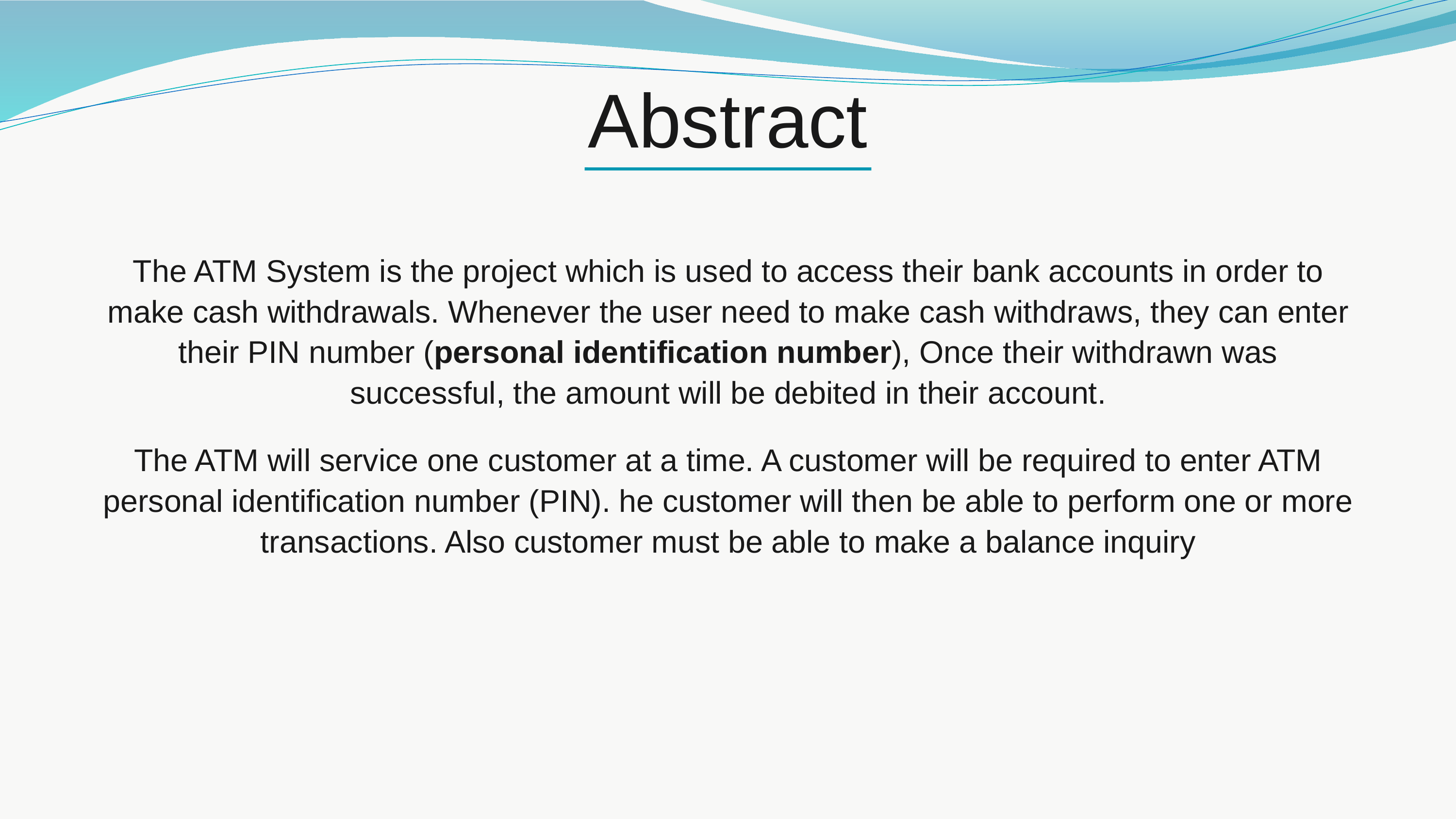

Abstract

The ATM System is the project which is used to access their bank accounts in order to make cash withdrawals. Whenever the user need to make cash withdraws, they can enter their PIN number (personal identification number), Once their withdrawn was successful, the amount will be debited in their account.

The ATM will service one customer at a time. A customer will be required to enter ATM personal identification number (PIN). he customer will then be able to perform one or more transactions. Also customer must be able to make a balance inquiry